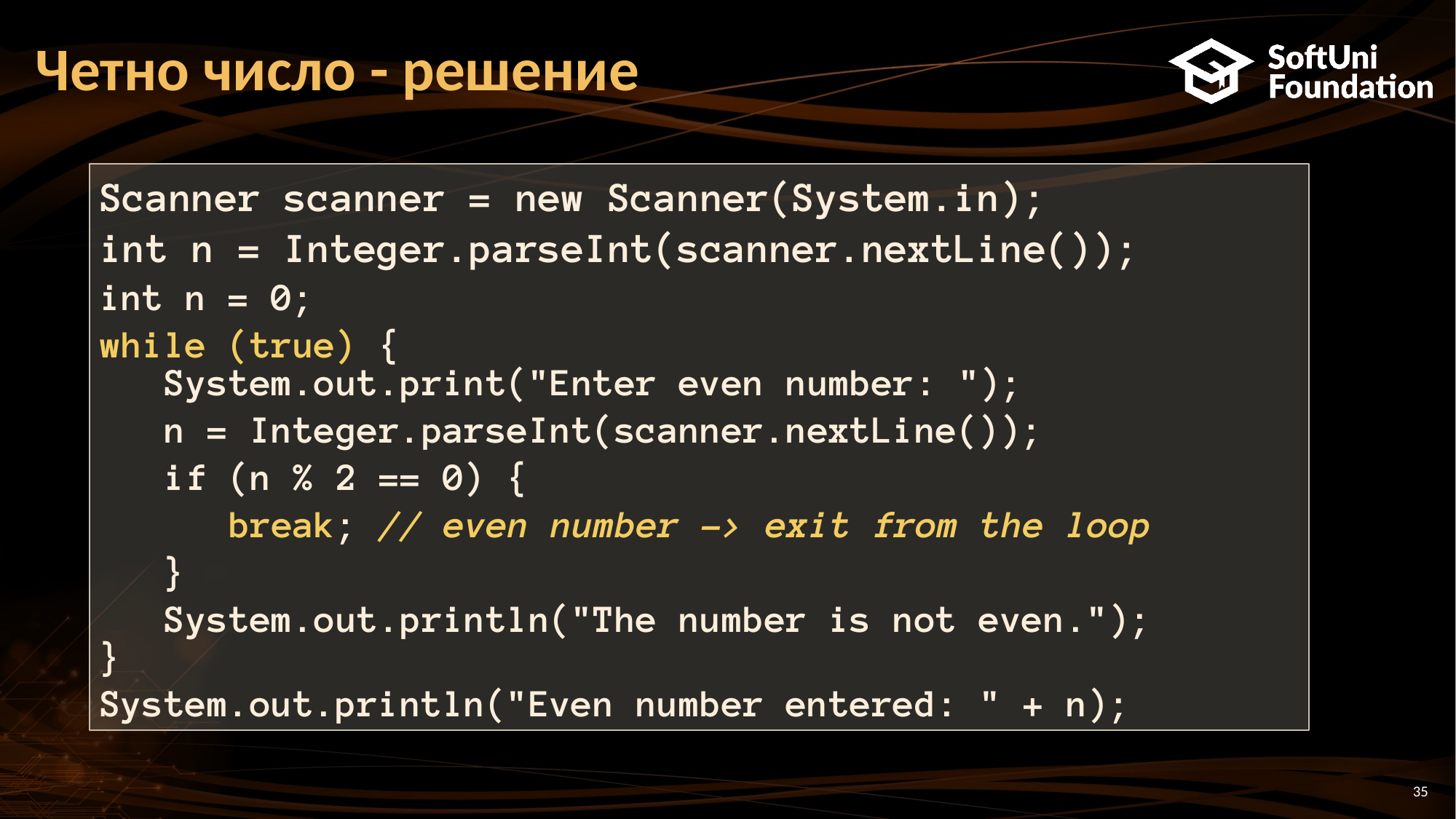

# Четно число - решение
Scanner scanner = new Scanner(System.in);
int n = Integer.parseInt(scanner.nextLine());
int n = 0;
while (true) {
   System.out.print("Enter even number: ");
   n = Integer.parseInt(scanner.nextLine());
   if (n % 2 == 0) {
      break; // even number -> exit from the loop
   }
   System.out.println("The number is not even.");
}
System.out.println("Even number entered: " + n);
35